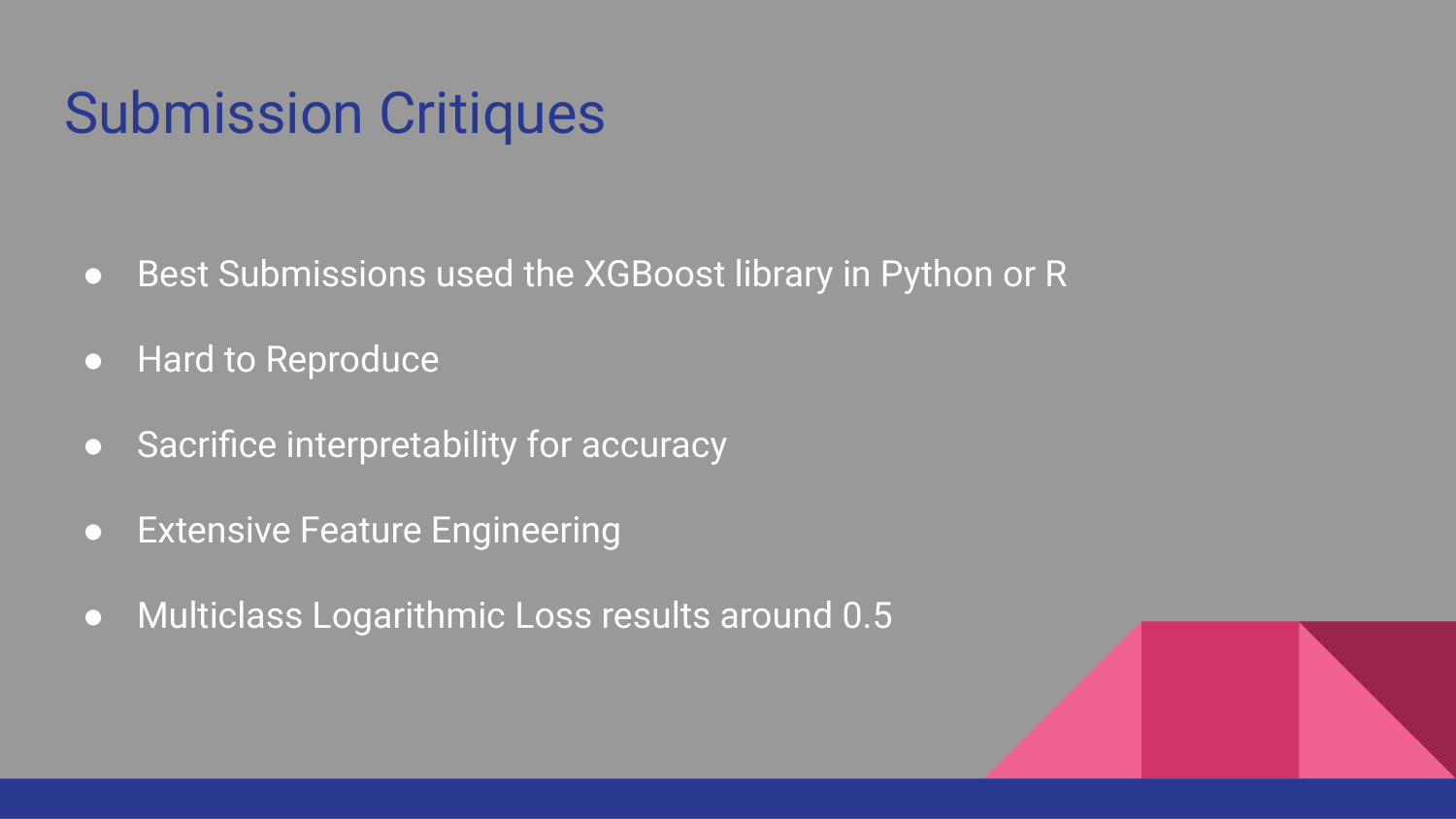

# Submission Critiques
Best Submissions used the XGBoost library in Python or R
Hard to Reproduce
Sacrifice interpretability for accuracy
Extensive Feature Engineering
Multiclass Logarithmic Loss results around 0.5